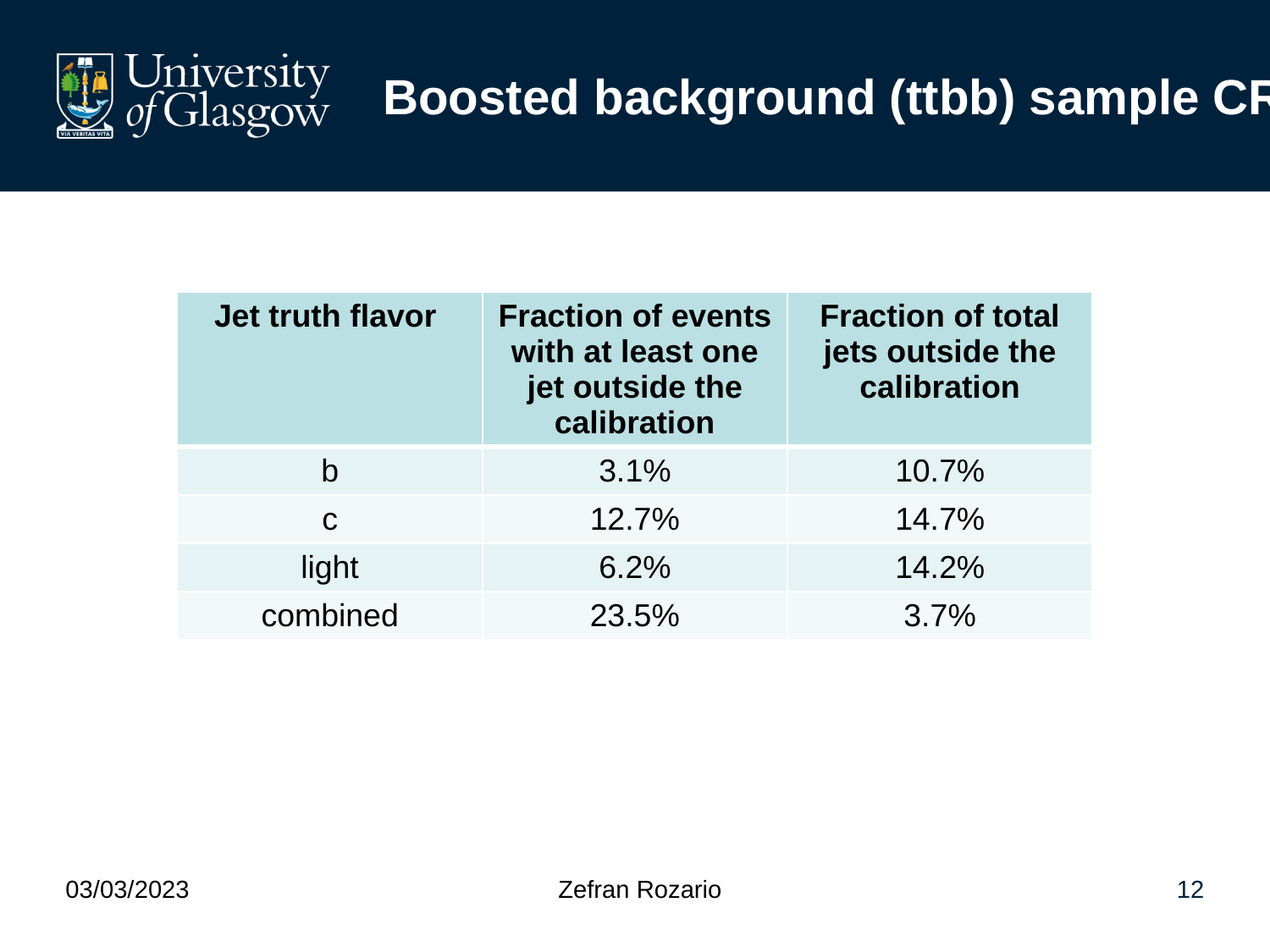

# Boosted background (ttbb) sample CR

| Jet truth flavor | Fraction of events with at least one jet outside the calibration | Fraction of total jets outside the calibration |
| --- | --- | --- |
| b | 3.1% | 10.7% |
| c | 12.7% | 14.7% |
| light | 6.2% | 14.2% |
| combined | 23.5% | 3.7% |
03/03/2023
Zefran Rozario
12